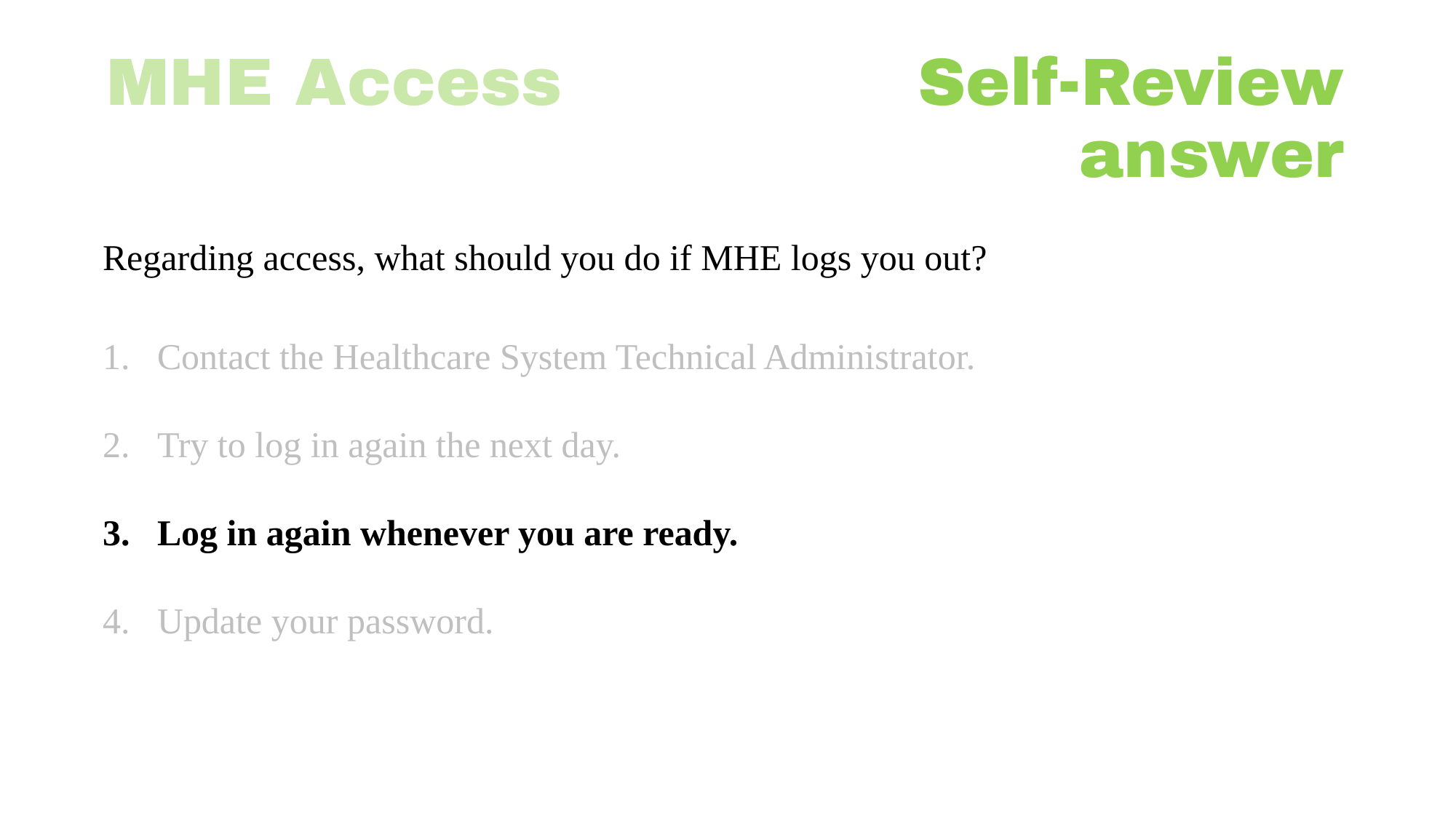

# MHE Access                Self-Review answer
Regarding access, what should you do if MHE logs you out?

Contact the Healthcare System Technical Administrator.

Try to log in again the next day.

Log in again whenever you are ready.

Update your password.